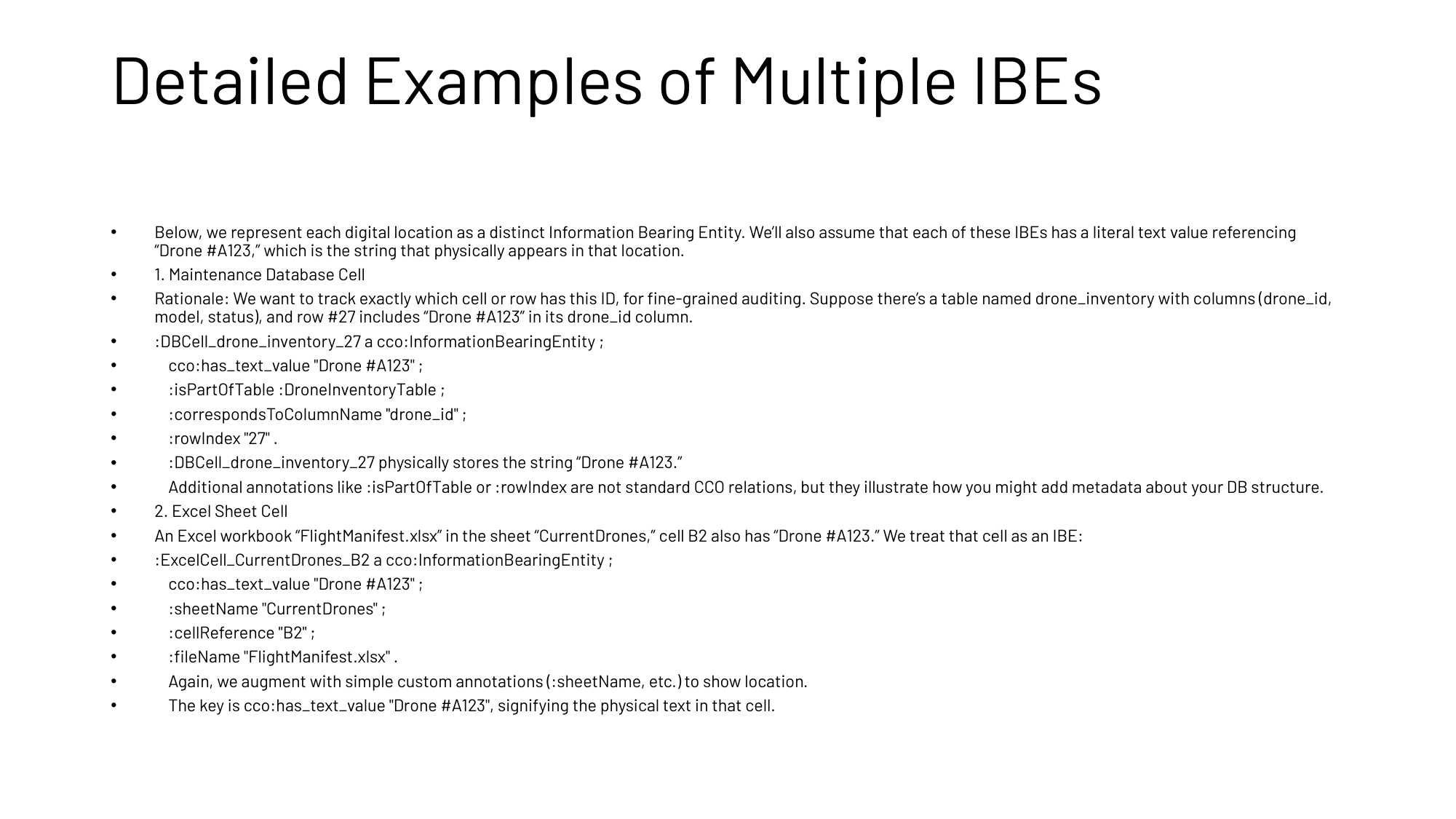

# Detailed Examples of Multiple IBEs
Below, we represent each digital location as a distinct Information Bearing Entity. We’ll also assume that each of these IBEs has a literal text value referencing “Drone #A123,” which is the string that physically appears in that location.
1. Maintenance Database Cell
Rationale: We want to track exactly which cell or row has this ID, for fine-grained auditing. Suppose there’s a table named drone_inventory with columns (drone_id, model, status), and row #27 includes “Drone #A123” in its drone_id column.
:DBCell_drone_inventory_27 a cco:InformationBearingEntity ;
    cco:has_text_value "Drone #A123" ;
    :isPartOfTable :DroneInventoryTable ;
    :correspondsToColumnName "drone_id" ;
    :rowIndex "27" .
    :DBCell_drone_inventory_27 physically stores the string “Drone #A123.”
    Additional annotations like :isPartOfTable or :rowIndex are not standard CCO relations, but they illustrate how you might add metadata about your DB structure.
2. Excel Sheet Cell
An Excel workbook “FlightManifest.xlsx” in the sheet “CurrentDrones,” cell B2 also has “Drone #A123.” We treat that cell as an IBE:
:ExcelCell_CurrentDrones_B2 a cco:InformationBearingEntity ;
    cco:has_text_value "Drone #A123" ;
    :sheetName "CurrentDrones" ;
    :cellReference "B2" ;
    :fileName "FlightManifest.xlsx" .
    Again, we augment with simple custom annotations (:sheetName, etc.) to show location.
    The key is cco:has_text_value "Drone #A123", signifying the physical text in that cell.